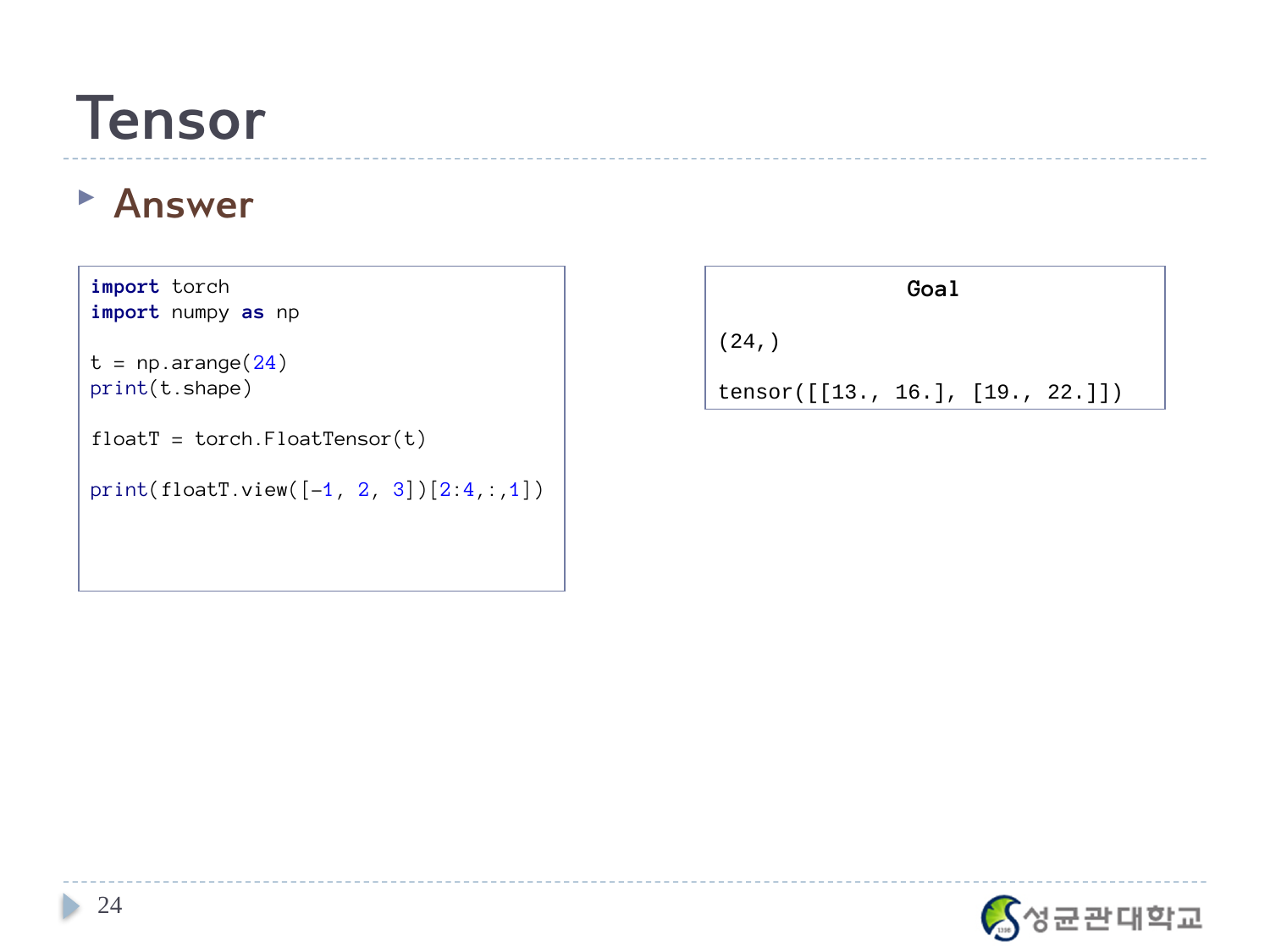

# Tensor
Answer
import torch
import numpy as np
t = np.arange(24)
print(t.shape)
floatT = torch.FloatTensor(t)
print(floatT.view([-1, 2, 3])[2:4,:,1])
Goal

(24,)

tensor([[13., 16.], [19., 22.]])
24